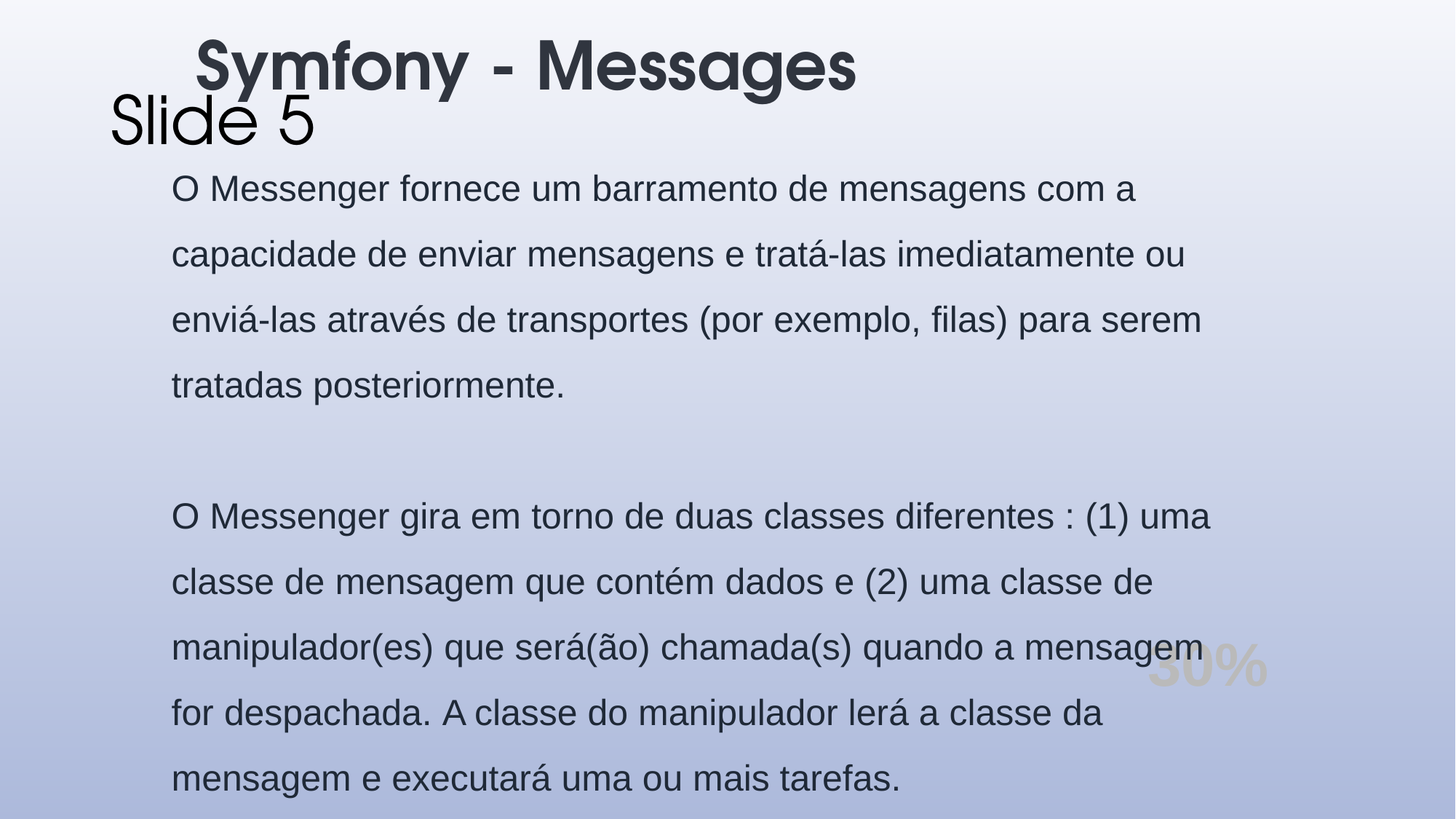

Symfony - Messages
# Slide 5
O Messenger fornece um barramento de mensagens com a capacidade de enviar mensagens e tratá-las imediatamente ou enviá-las através de transportes (por exemplo, filas) para serem tratadas posteriormente.

O Messenger gira em torno de duas classes diferentes : (1) uma classe de mensagem que contém dados e (2) uma classe de manipulador(es) que será(ão) chamada(s) quando a mensagem for despachada. A classe do manipulador lerá a classe da mensagem e executará uma ou mais tarefas.
30%